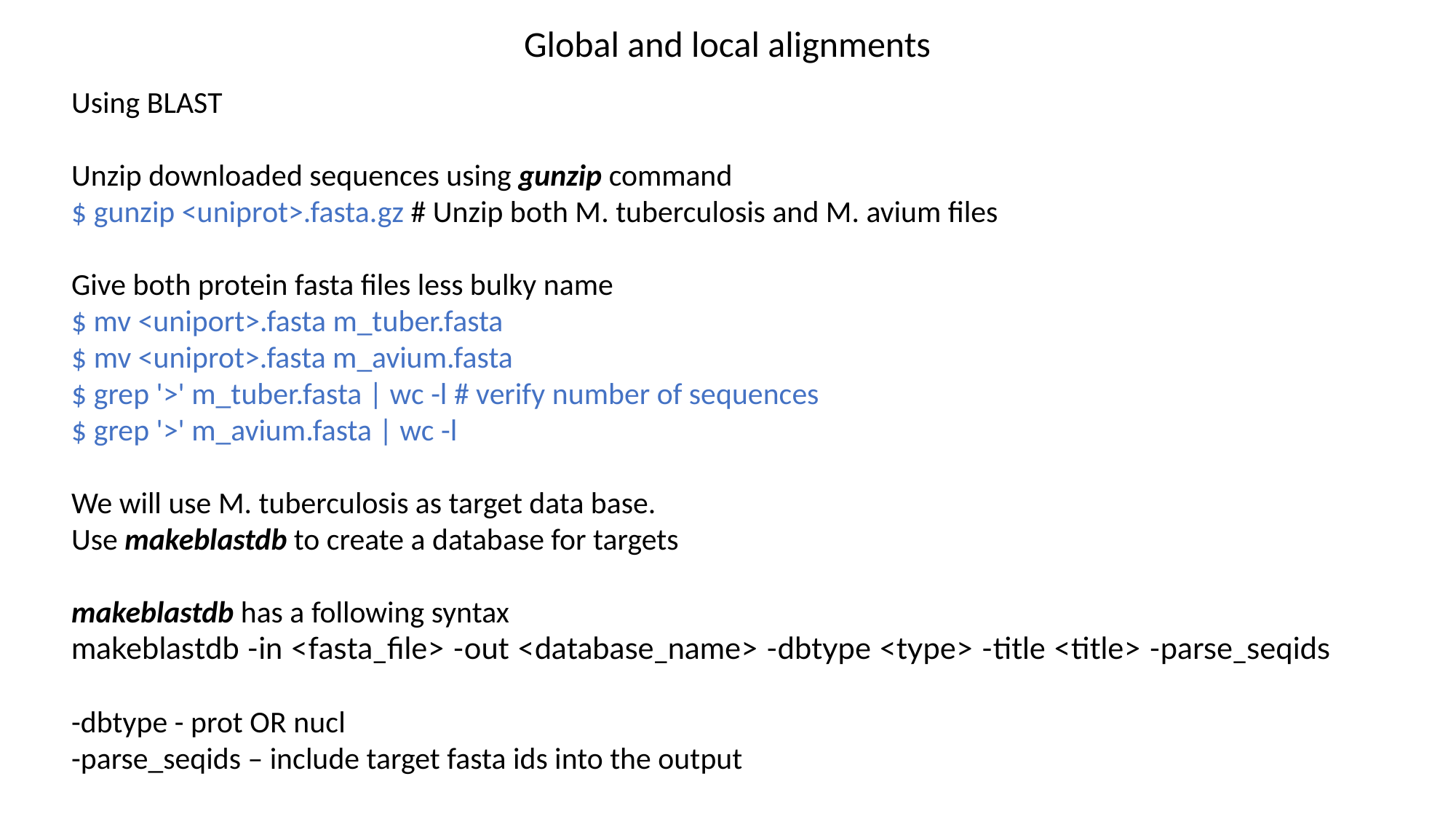

Global and local alignments

Using BLAST

Unzip downloaded sequences using gunzip command
$ gunzip <uniprot>.fasta.gz # Unzip both M. tuberculosis and M. avium files

Give both protein fasta files less bulky name
$ mv <uniport>.fasta m_tuber.fasta
$ mv <uniprot>.fasta m_avium.fasta
$ grep '>' m_tuber.fasta | wc -l # verify number of sequences
$ grep '>' m_avium.fasta | wc -l

We will use M. tuberculosis as target data base.
Use makeblastdb to create a database for targets

makeblastdb has a following syntax
makeblastdb -in <fasta_file> -out <database_name> -dbtype <type> -title <title> -parse_seqids

-dbtype - prot OR nucl
-parse_seqids – include target fasta ids into the output